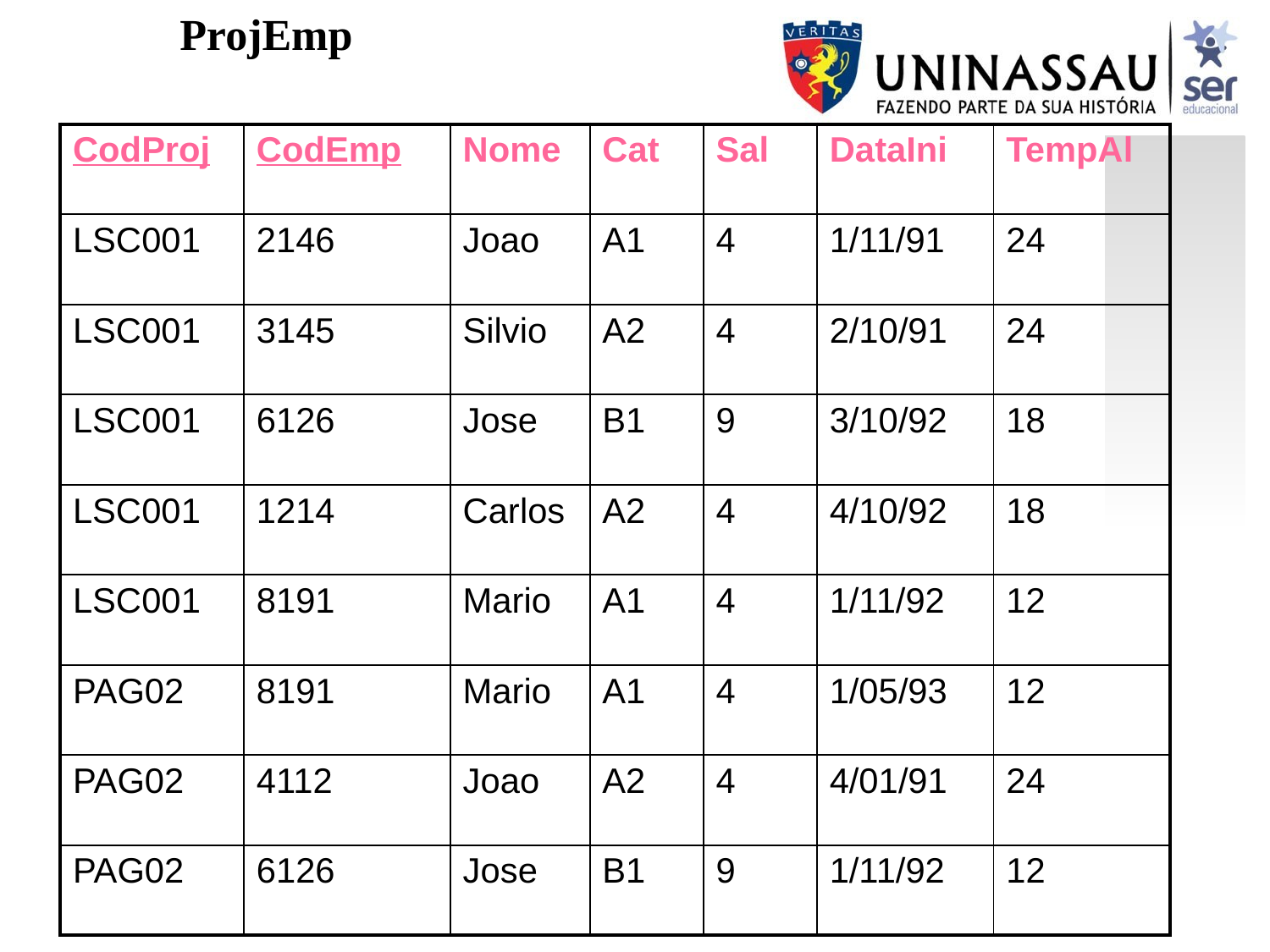

ProjEmp
| CodProj | CodEmp | Nome | Cat | Sal | DataIni | TempAl |
| --- | --- | --- | --- | --- | --- | --- |
| LSC001 | 2146 | Joao | A1 | 4 | 1/11/91 | 24 |
| LSC001 | 3145 | Silvio | A2 | 4 | 2/10/91 | 24 |
| LSC001 | 6126 | Jose | B1 | 9 | 3/10/92 | 18 |
| LSC001 | 1214 | Carlos | A2 | 4 | 4/10/92 | 18 |
| LSC001 | 8191 | Mario | A1 | 4 | 1/11/92 | 12 |
| PAG02 | 8191 | Mario | A1 | 4 | 1/05/93 | 12 |
| PAG02 | 4112 | Joao | A2 | 4 | 4/01/91 | 24 |
| PAG02 | 6126 | Jose | B1 | 9 | 1/11/92 | 12 |